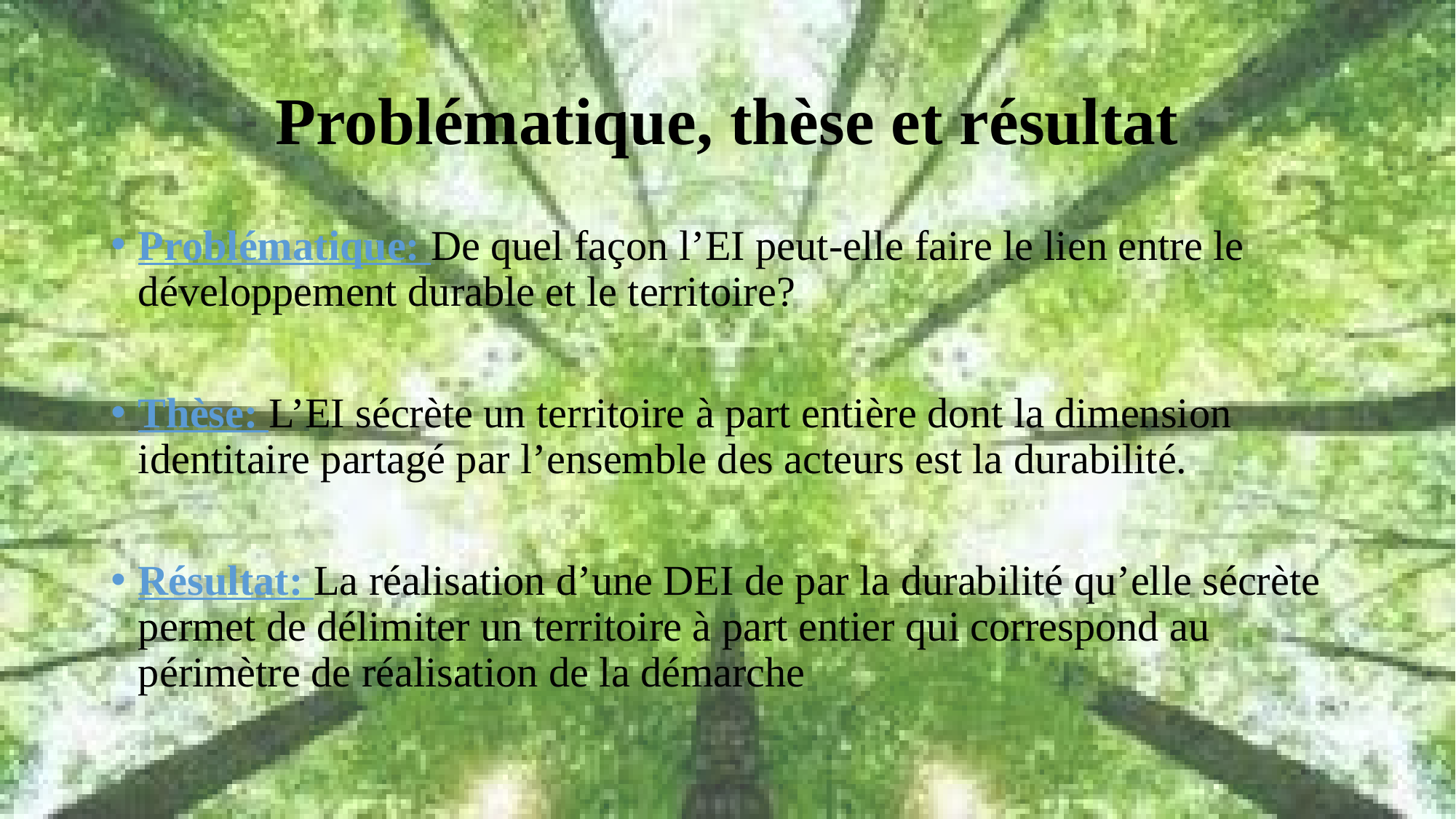

# Problématique, thèse et résultat
Problématique: De quel façon l’EI peut-elle faire le lien entre le développement durable et le territoire?

Thèse: L’EI sécrète un territoire à part entière dont la dimension identitaire partagé par l’ensemble des acteurs est la durabilité.

Résultat: La réalisation d’une DEI de par la durabilité qu’elle sécrète permet de délimiter un territoire à part entier qui correspond au périmètre de réalisation de la démarche